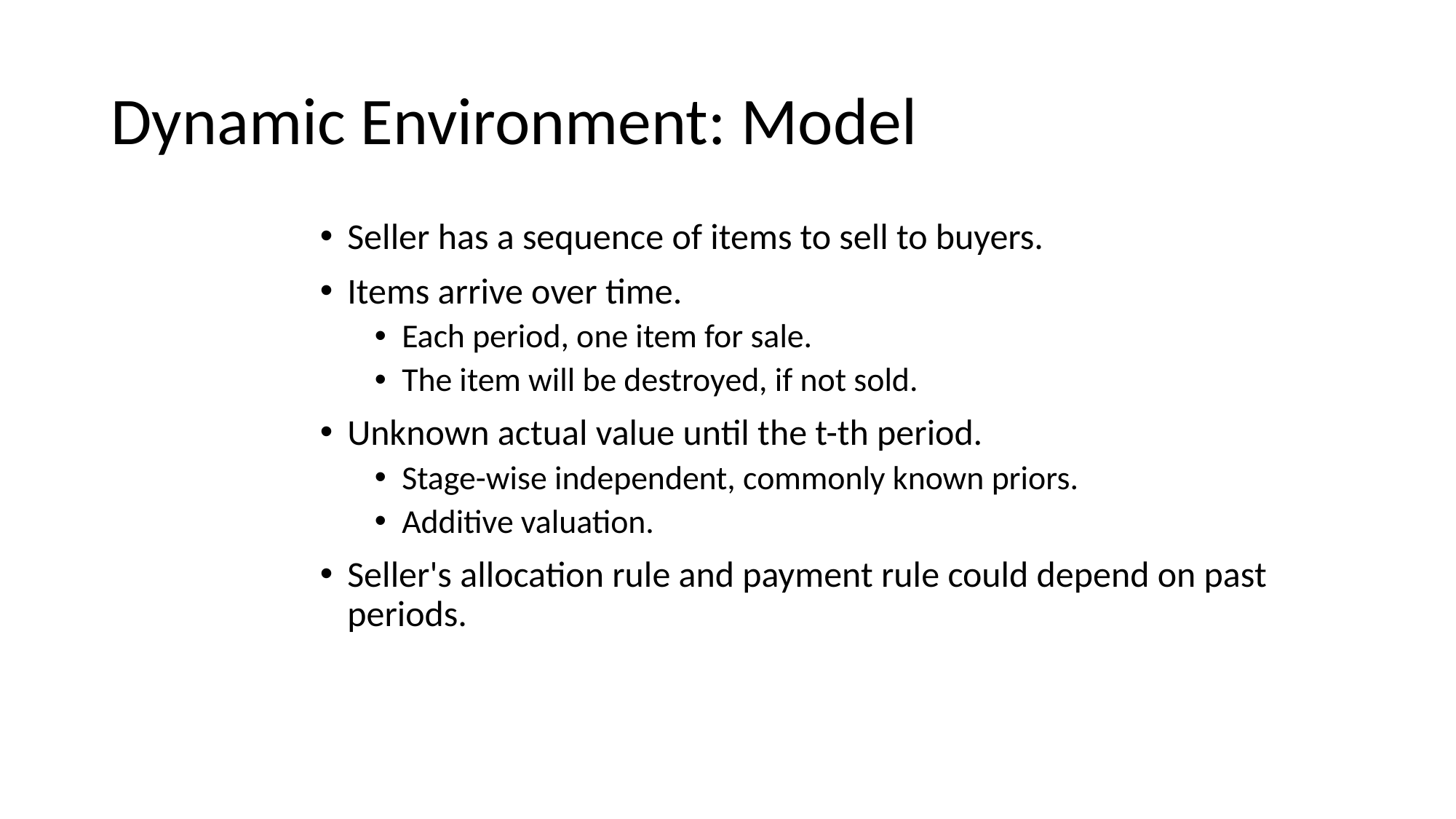

# Dynamic Environment: Model
Seller has a sequence of items to sell to buyers.
Items arrive over time.
Each period, one item for sale.
The item will be destroyed, if not sold.
Unknown actual value until the t-th period.
Stage-wise independent, commonly known priors.
Additive valuation.
Seller's allocation rule and payment rule could depend on past periods.